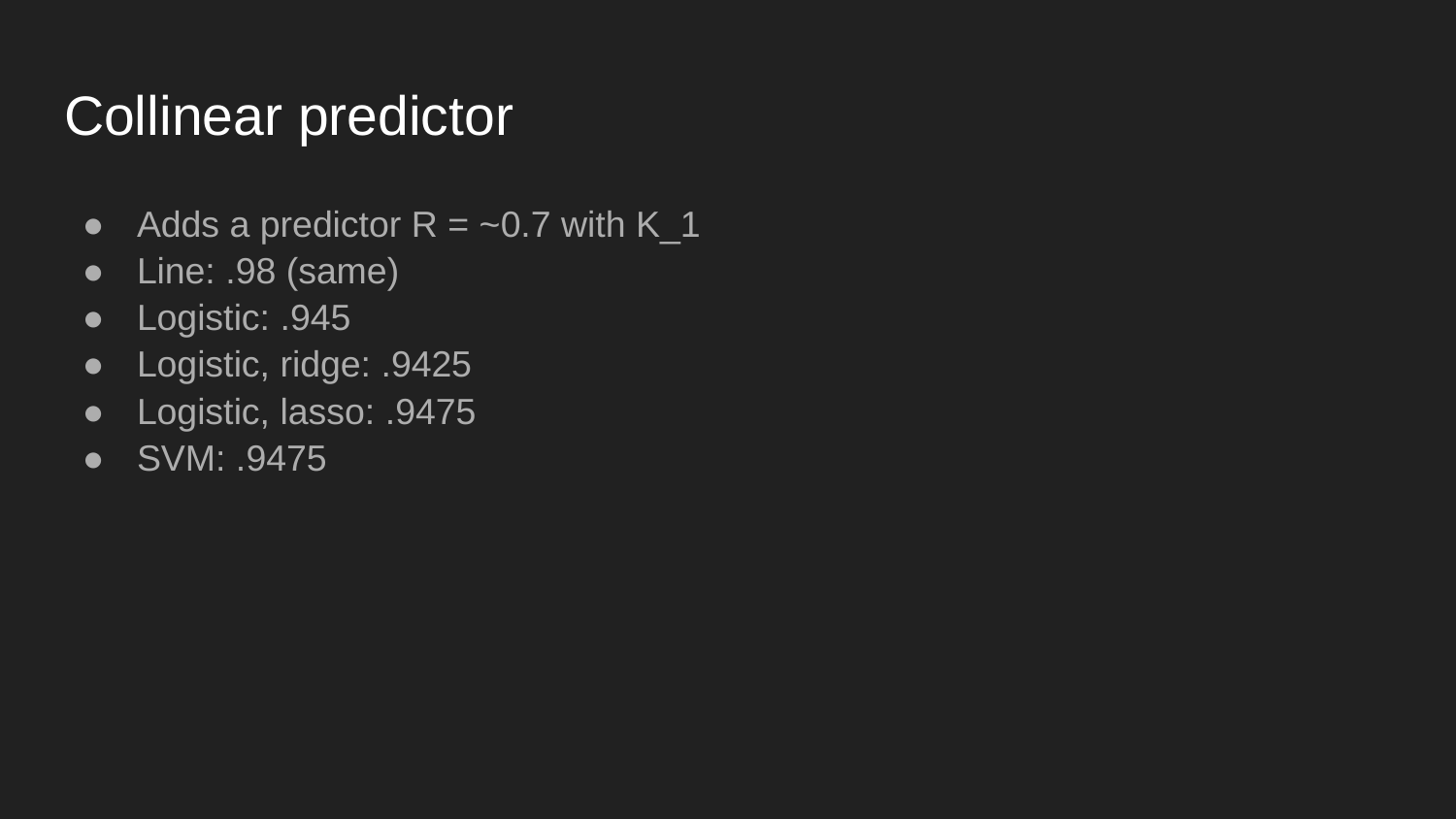

# Collinear predictor
Adds a predictor R = ~0.7 with K_1
Line: .98 (same)
Logistic: .945
Logistic, ridge: .9425
Logistic, lasso: .9475
SVM: .9475